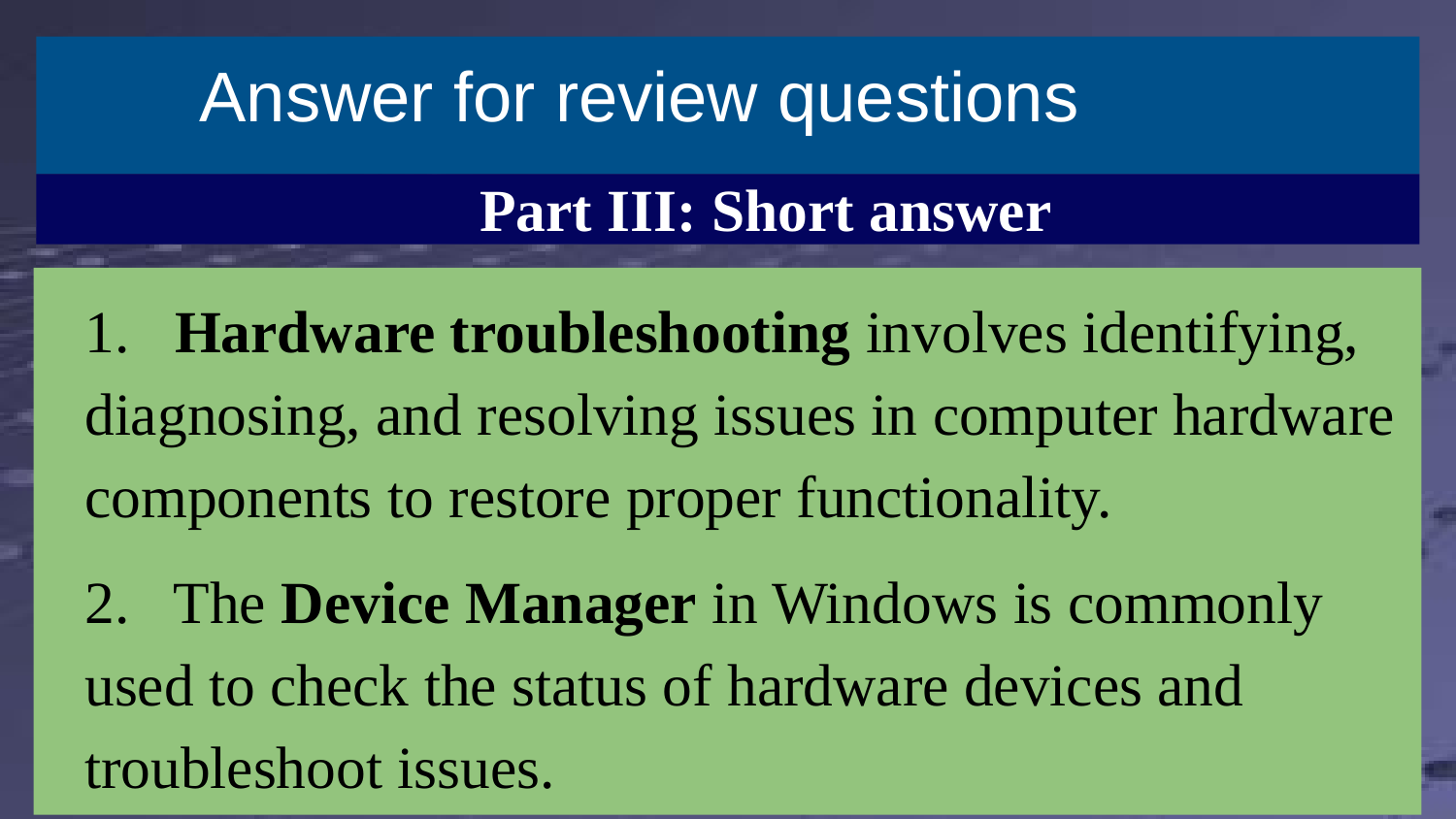

# Answer for review questions
Part III: Short answer
1.   Hardware troubleshooting involves identifying, diagnosing, and resolving issues in computer hardware components to restore proper functionality.
2.   The Device Manager in Windows is commonly used to check the status of hardware devices and troubleshoot issues.